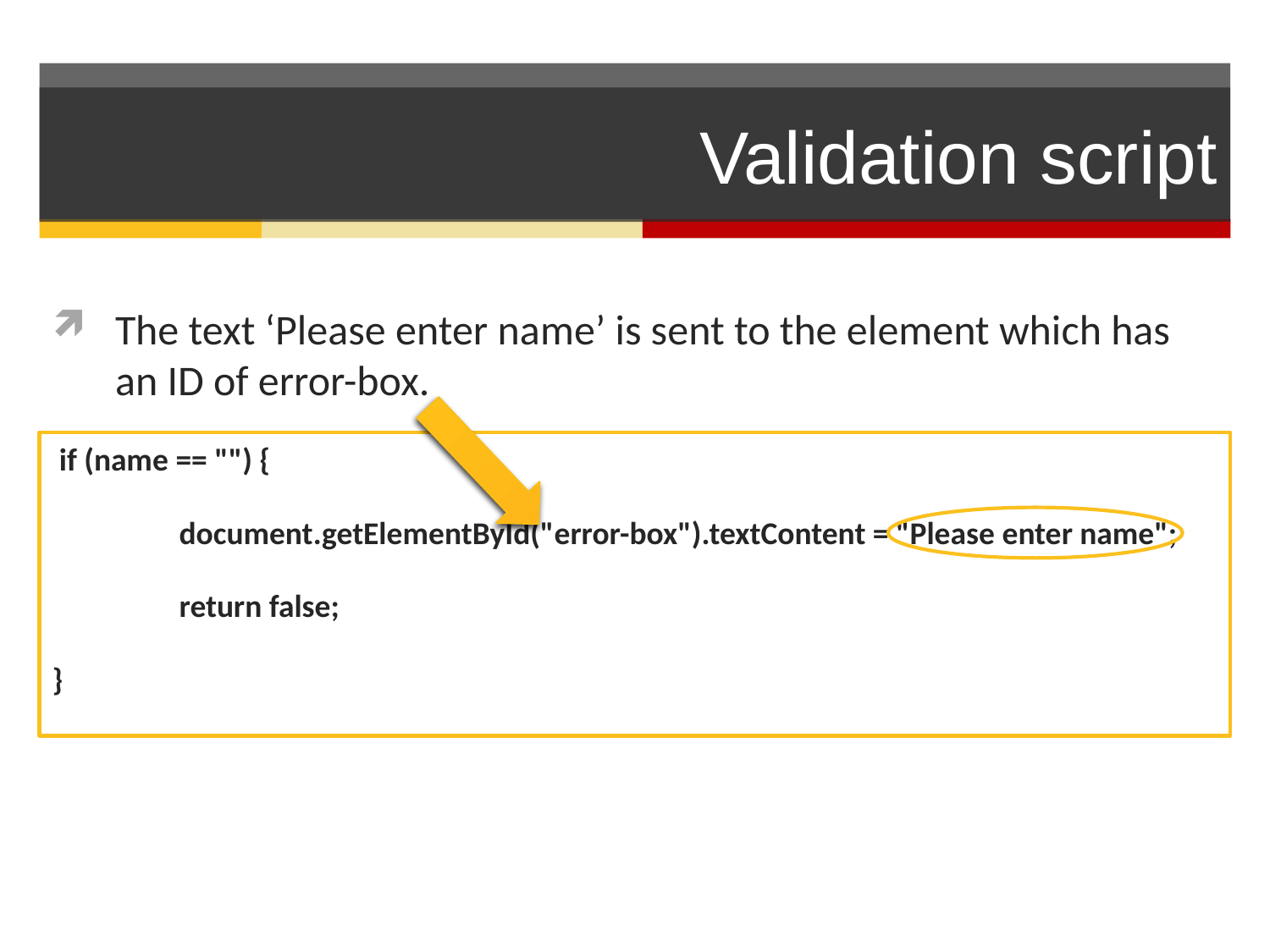

# Validation script
The text ‘Please enter name’ is sent to the element which has an ID of error-box.
 if (name == "") {
      	document.getElementById("error-box").textContent = "Please enter name";
       	return false;
}